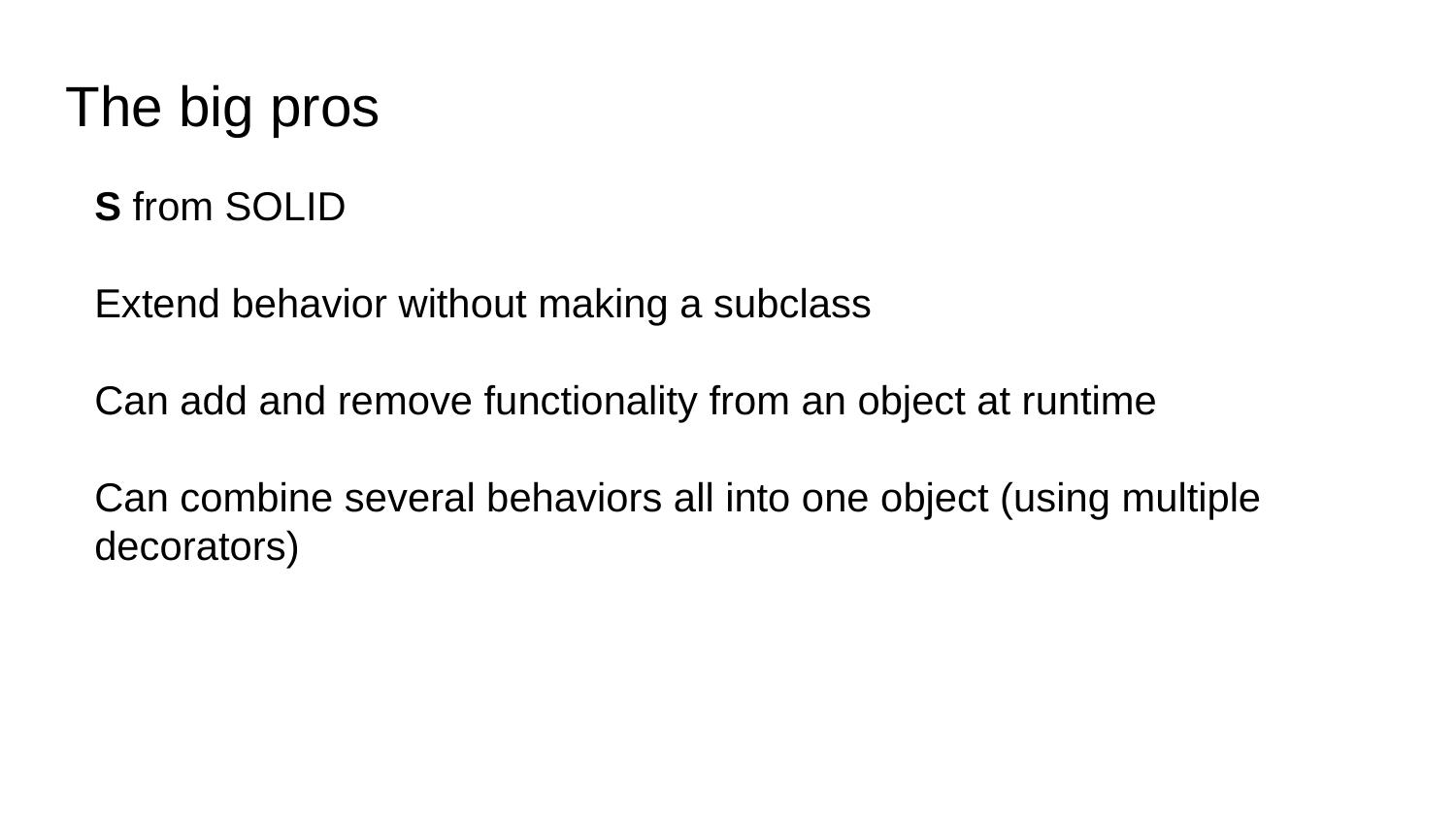

# The big pros
S from SOLID

Extend behavior without making a subclass

Can add and remove functionality from an object at runtime

Can combine several behaviors all into one object (using multiple decorators)